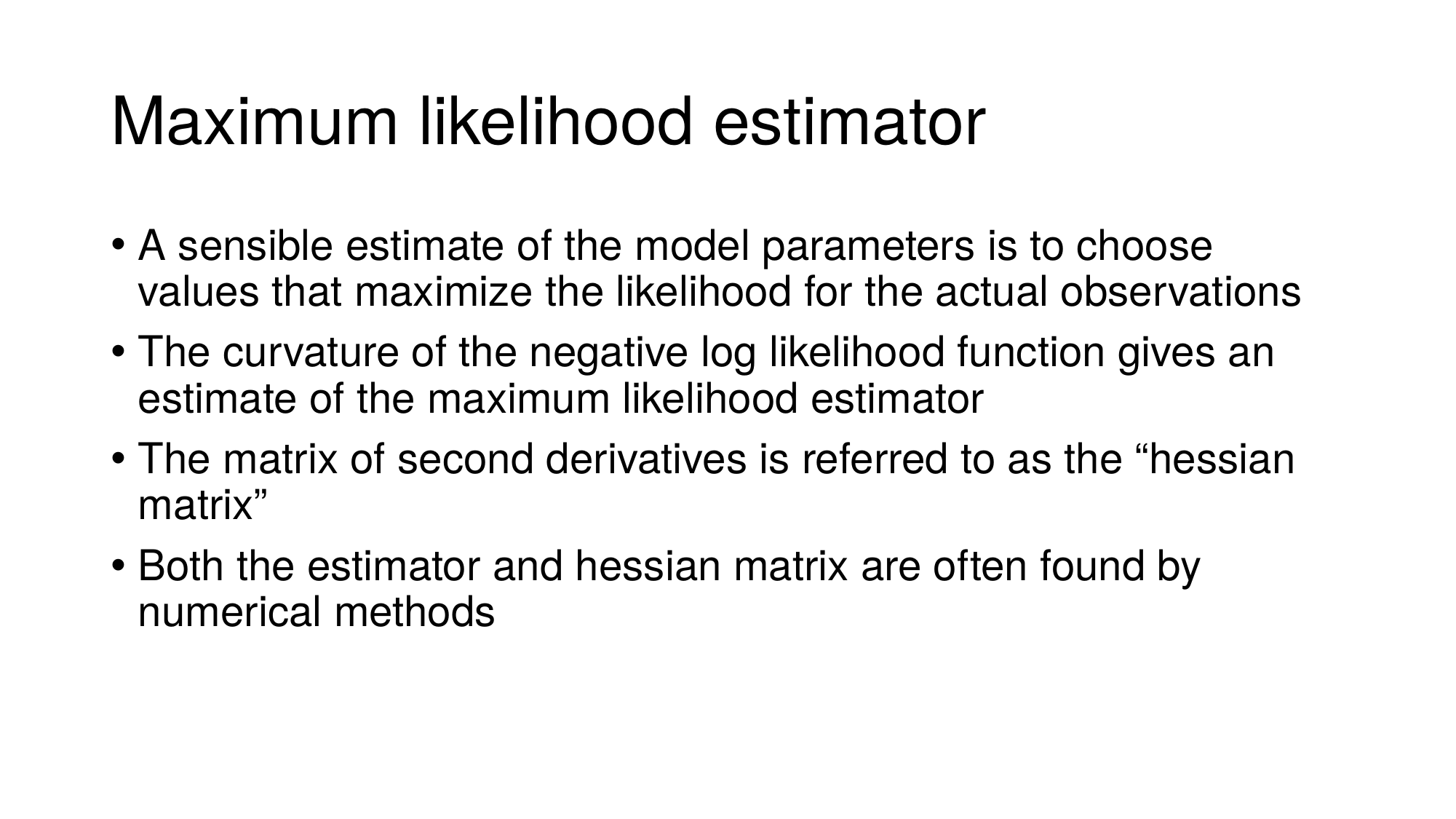

# Maximum likelihood estimator
A sensible estimate of the model parameters is to choose values that maximize the likelihood for the actual observations
The curvature of the negative log likelihood function gives an estimate of the maximum likelihood estimator
The matrix of second derivatives is referred to as the “hessian matrix”
Both the estimator and hessian matrix are often found by numerical methods